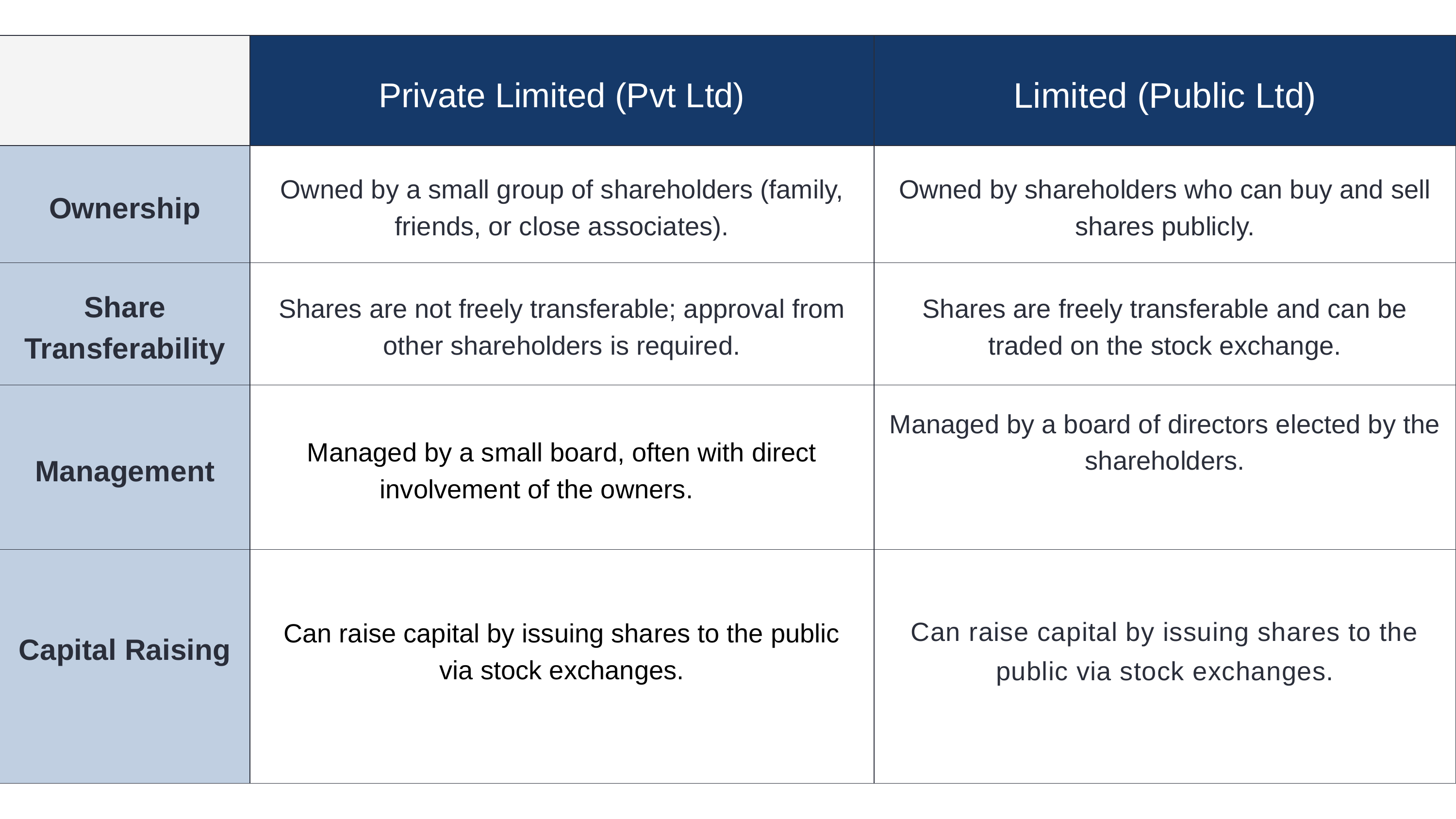

|  | Private Limited (Pvt Ltd) | Limited (Public Ltd) |
| --- | --- | --- |
| Ownership | Owned by a small group of shareholders (family, friends, or close associates). | Owned by shareholders who can buy and sell shares publicly. |
| Share Transferability | Shares are not freely transferable; approval from other shareholders is required. | Shares are freely transferable and can be traded on the stock exchange. |
| Management | Managed by a small board, often with direct involvement of the owners. | Managed by a board of directors elected by the shareholders. |
| Capital Raising | Can raise capital by issuing shares to the public via stock exchanges. | Can raise capital by issuing shares to the public via stock exchanges. |